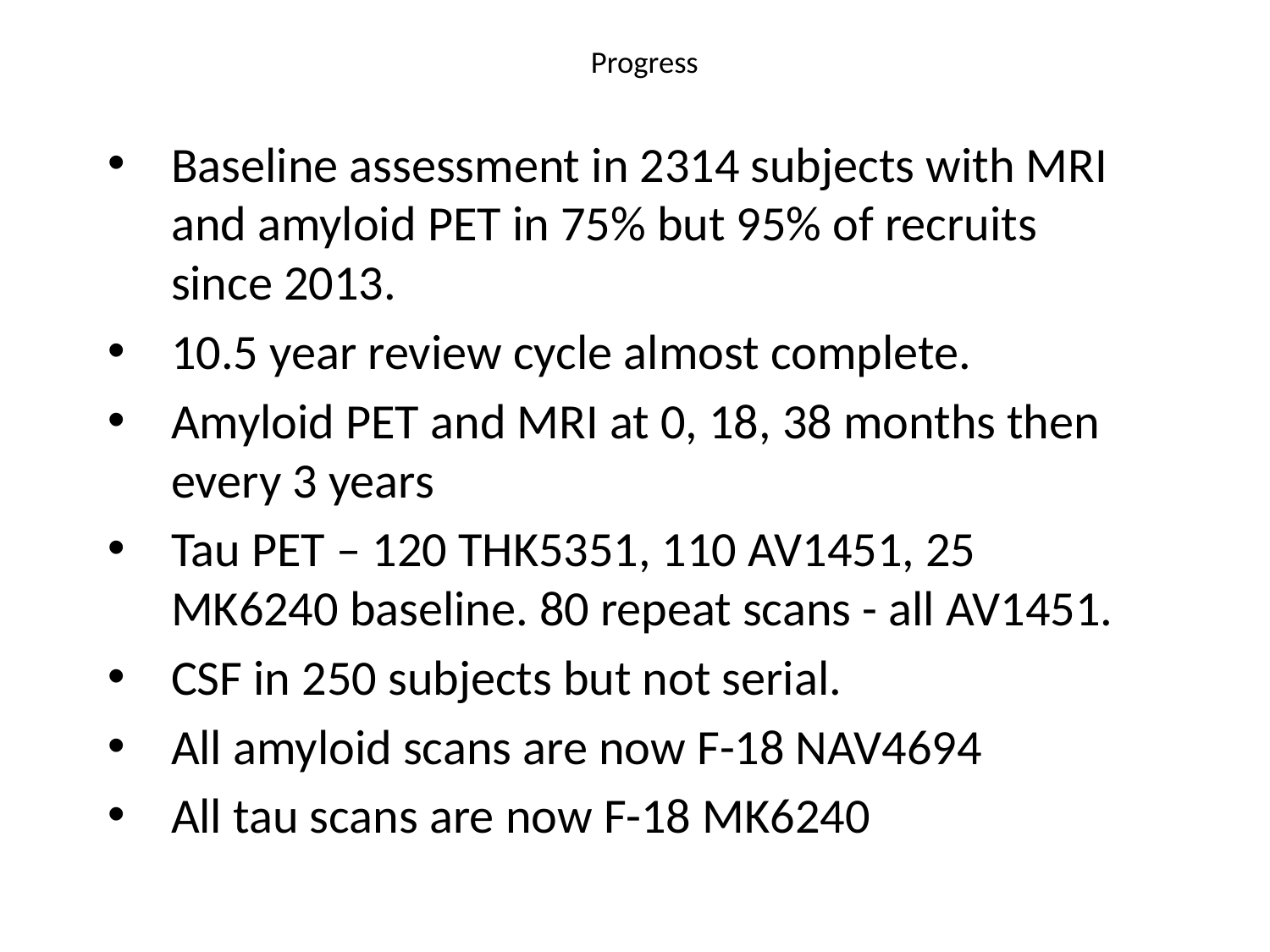

# Progress
Baseline assessment in 2314 subjects with MRI and amyloid PET in 75% but 95% of recruits since 2013.
10.5 year review cycle almost complete.
Amyloid PET and MRI at 0, 18, 38 months then every 3 years
Tau PET – 120 THK5351, 110 AV1451, 25 MK6240 baseline. 80 repeat scans - all AV1451.
CSF in 250 subjects but not serial.
All amyloid scans are now F-18 NAV4694
All tau scans are now F-18 MK6240